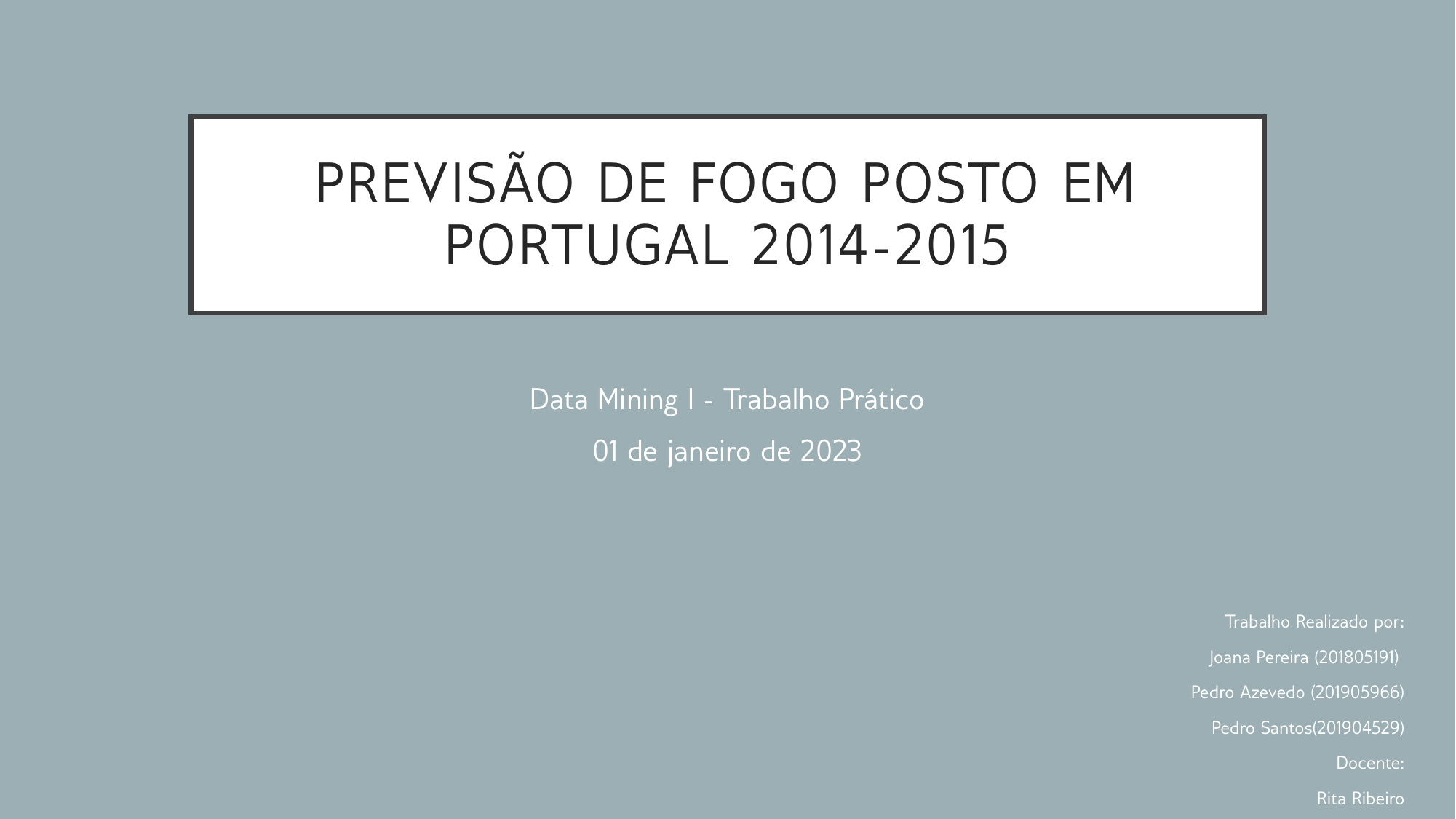

# Previsão de Fogo Posto em Portugal 2014-2015
Data Mining I - Trabalho Prático
01 de janeiro de 2023
Trabalho Realizado por:
Joana Pereira (201805191)
Pedro Azevedo (201905966)
Pedro Santos(201904529)
Docente:
Rita Ribeiro